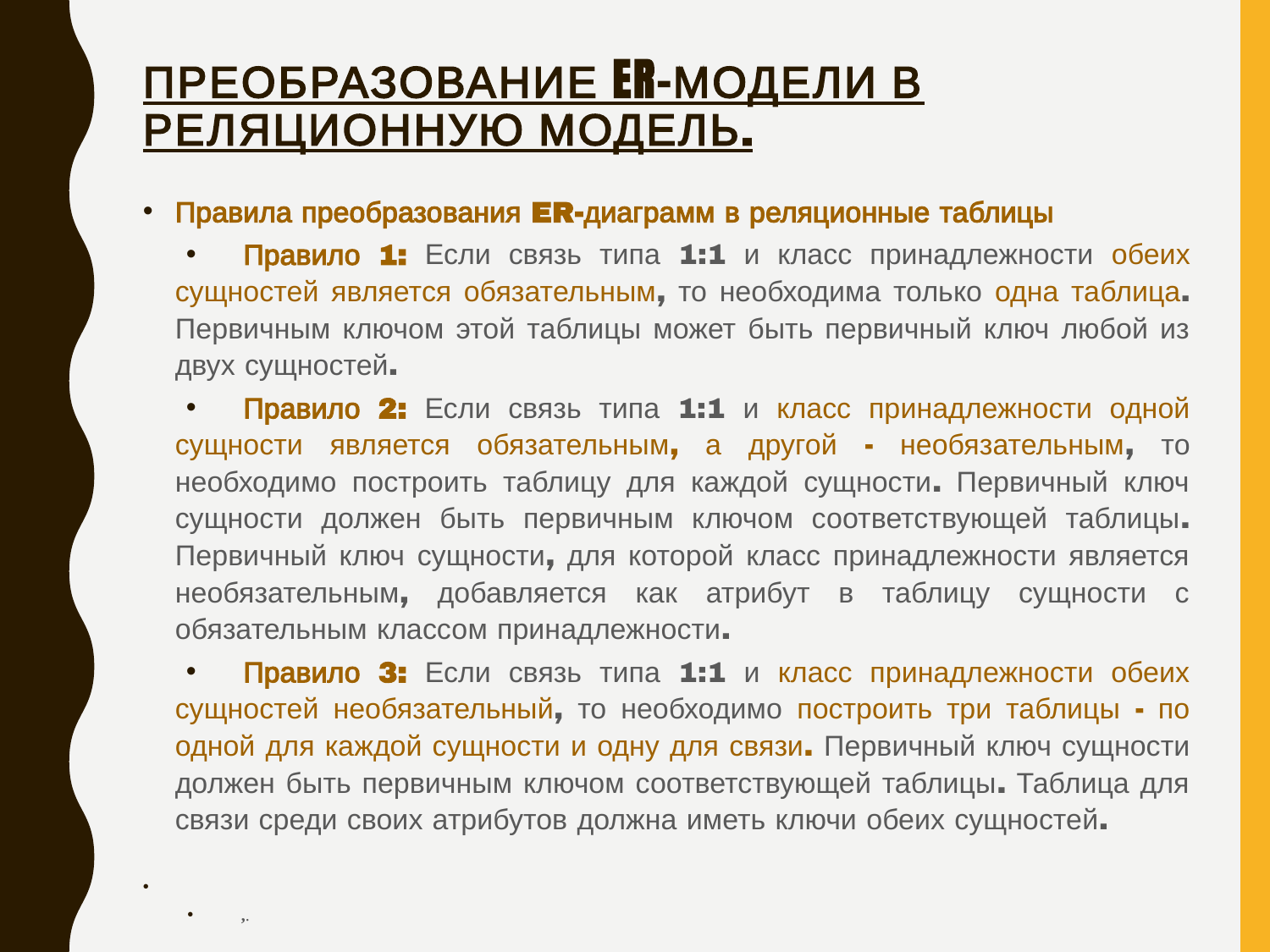

# Преобразование ER-модели в реляционную модель.

Правила преобразования ER-диаграмм в реляционные таблицы
Правило 1: Если связь типа 1:1 и класс принадлежности обеих сущностей является обязательным, то необходима только одна таблица. Первичным ключом этой таблицы может быть первичный ключ любой из двух сущностей.
Правило 2: Если связь типа 1:1 и класс принадлежности одной сущности является обязательным, а другой - необязательным, то необходимо построить таблицу для каждой сущности. Первичный ключ сущности должен быть первичным ключом соответствующей таблицы. Первичный ключ сущности, для которой класс принадлежности является необязательным, добавляется как атрибут в таблицу сущности с обязательным классом принадлежности.
Правило 3: Если связь типа 1:1 и класс принадлежности обеих сущностей необязательный, то необходимо построить три таблицы - по одной для каждой сущности и одну для связи. Первичный ключ сущности должен быть первичным ключом соответствующей таблицы. Таблица для связи среди своих атрибутов должна иметь ключи обеих сущностей.

,.